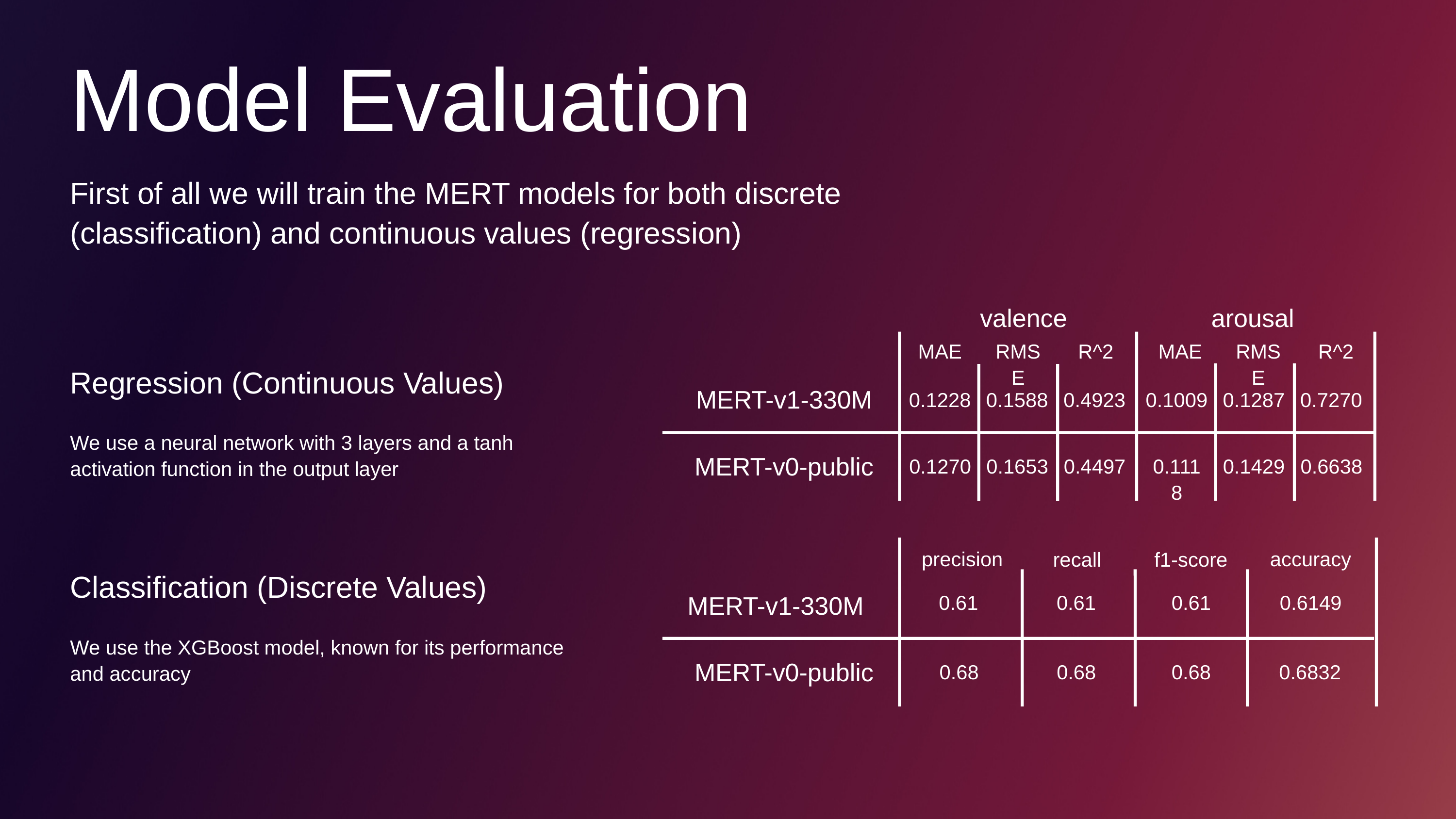

Model Evaluation
First of all we will train the MERT models for both discrete (classification) and continuous values (regression)

valence
arousal

MAE
RMSE
R^2
MAE
RMSE
R^2
Regression (Continuous Values)
We use a neural network with 3 layers and a tanh activation function in the output layer

MERT-v1-330M
0.1228
0.1588
0.4923
0.1009
0.1287
0.7270

MERT-v0-public
0.1270
0.1653
0.4497
0.1118
0.1429
0.6638

precision
accuracy
recall
f1-score
Classification (Discrete Values)
We use the XGBoost model, known for its performance and accuracy

MERT-v1-330M
0.61
0.61
0.6149
0.61

MERT-v0-public
0.68
0.68
0.68
0.6832